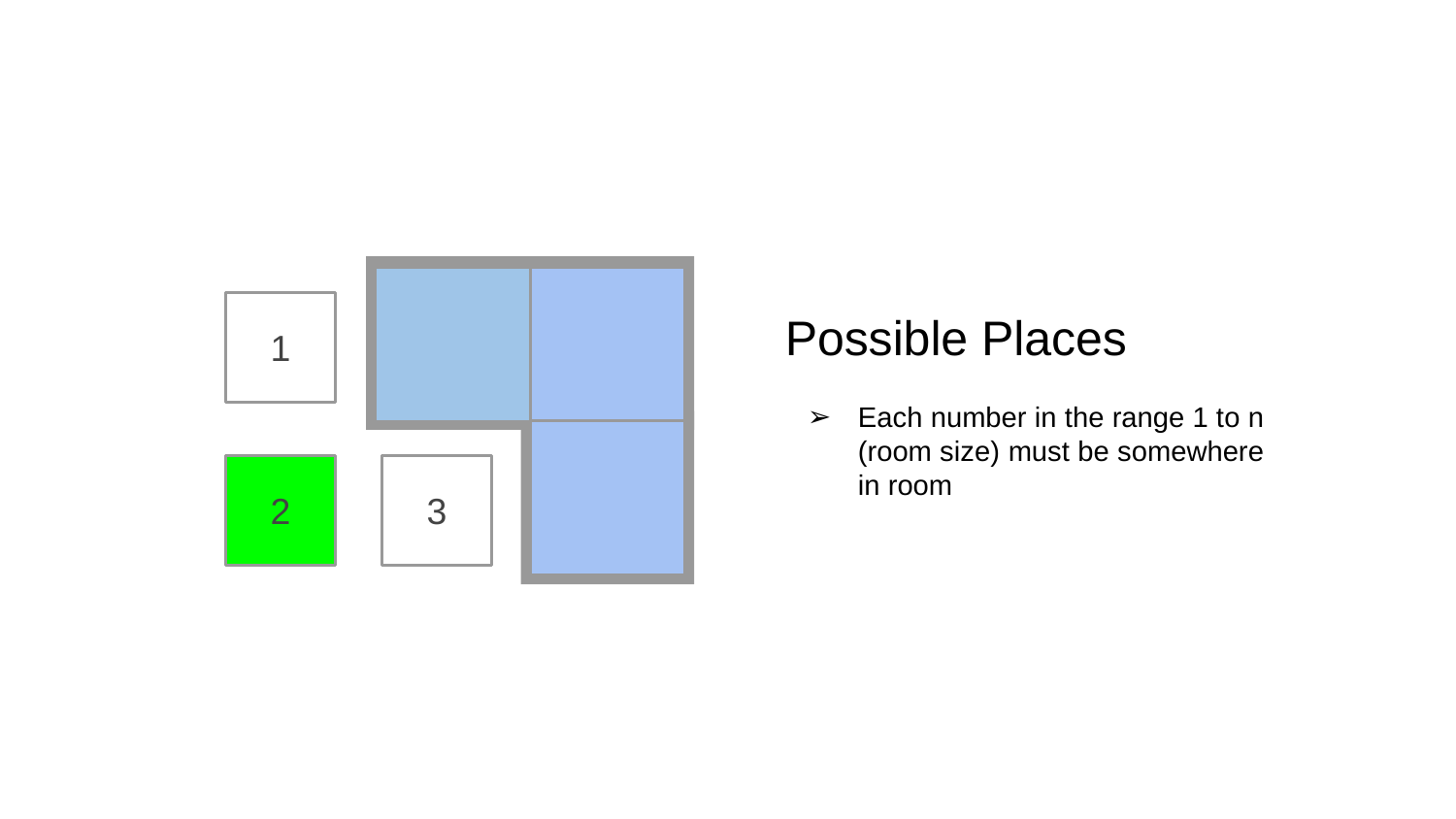

1
Possible Places

Each number in the range 1 to n (room size) must be somewhere in room

2
3